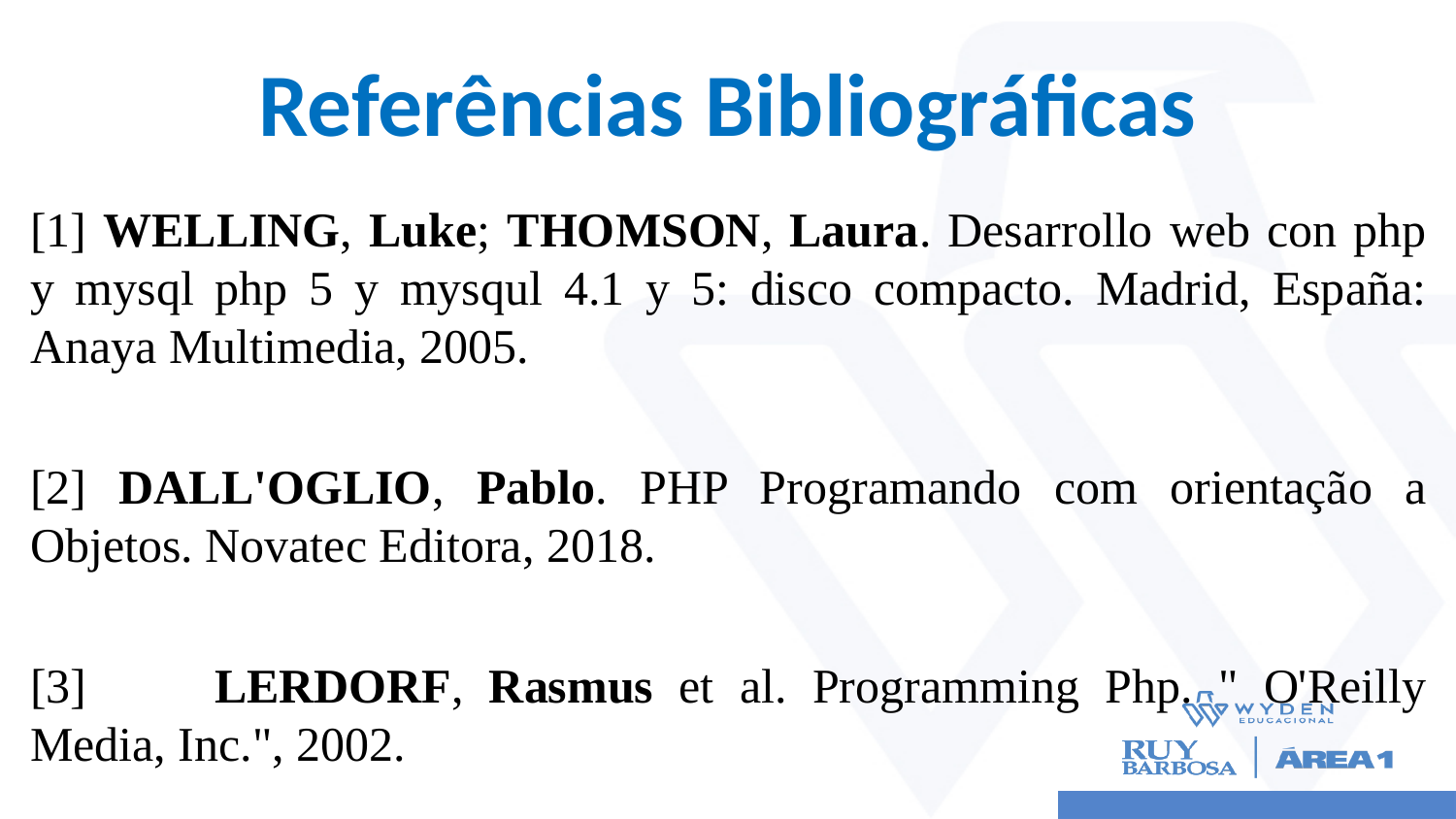

# Referências Bibliográficas
[1] WELLING, Luke; THOMSON, Laura. Desarrollo web con php y mysql php 5 y mysqul 4.1 y 5: disco compacto. Madrid, España: Anaya Multimedia, 2005.

[2] DALL'OGLIO, Pablo. PHP Programando com orientação a Objetos. Novatec Editora, 2018.

[3] 	 LERDORF, Rasmus et al. Programming Php. " O'Reilly Media, Inc.", 2002.